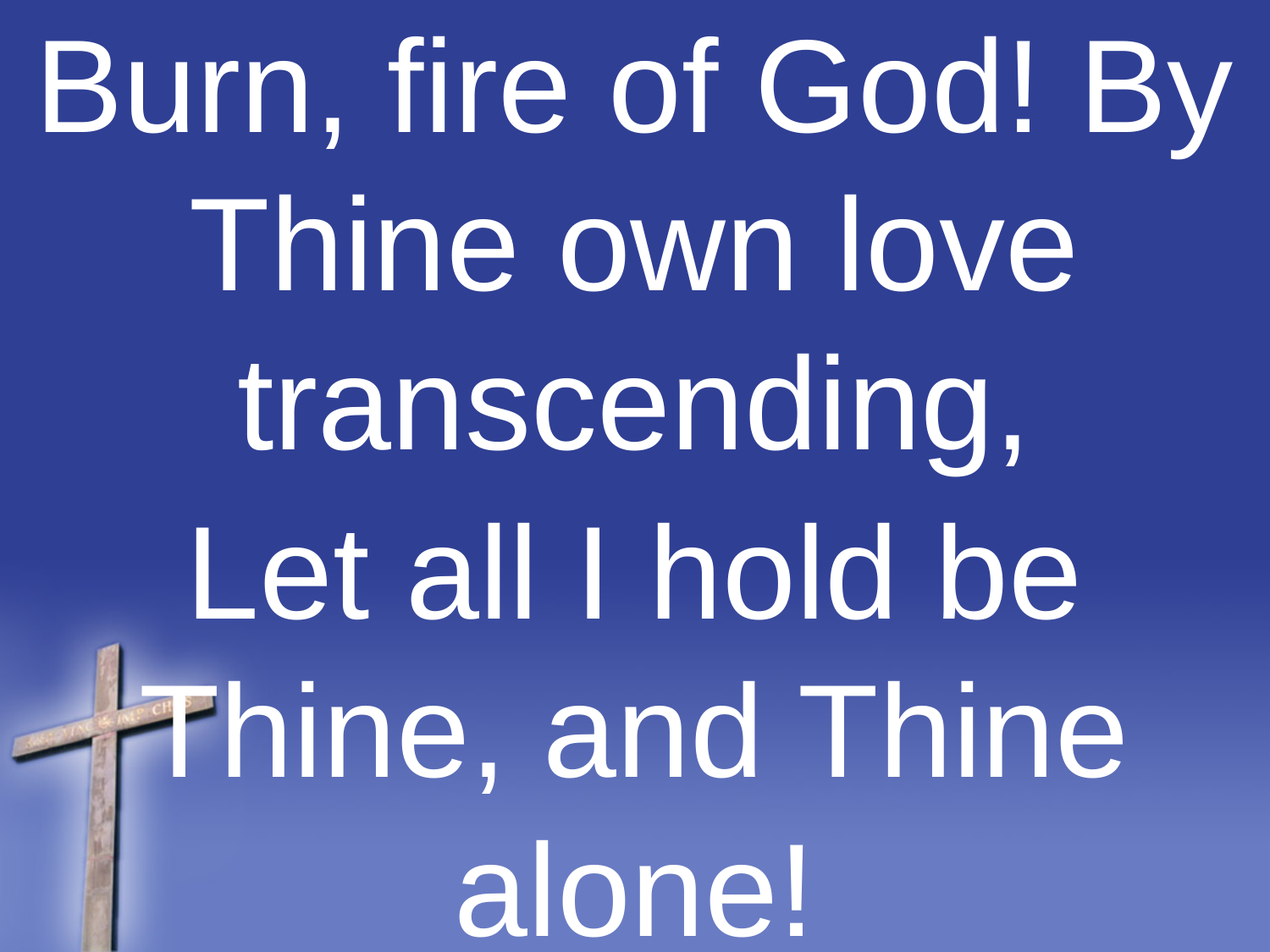

Burn, fire of God! By Thine own love transcending,
Let all I hold be Thine, and Thine alone!